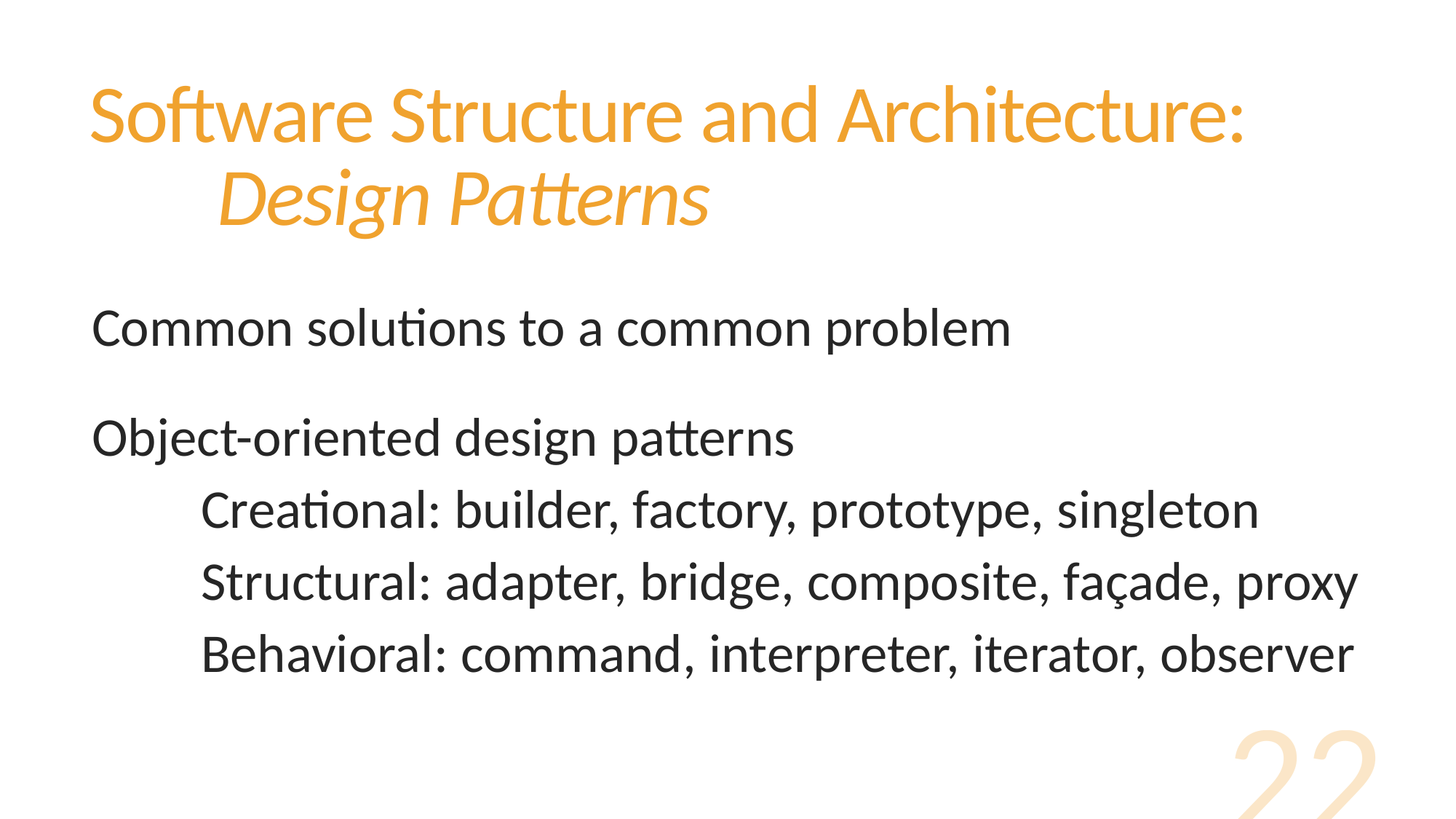

# Software Structure and Architecture: Design Patterns
Common solutions to a common problem
Object-oriented design patterns
	Creational: builder, factory, prototype, singleton
	Structural: adapter, bridge, composite, façade, proxy
	Behavioral: command, interpreter, iterator, observer
22